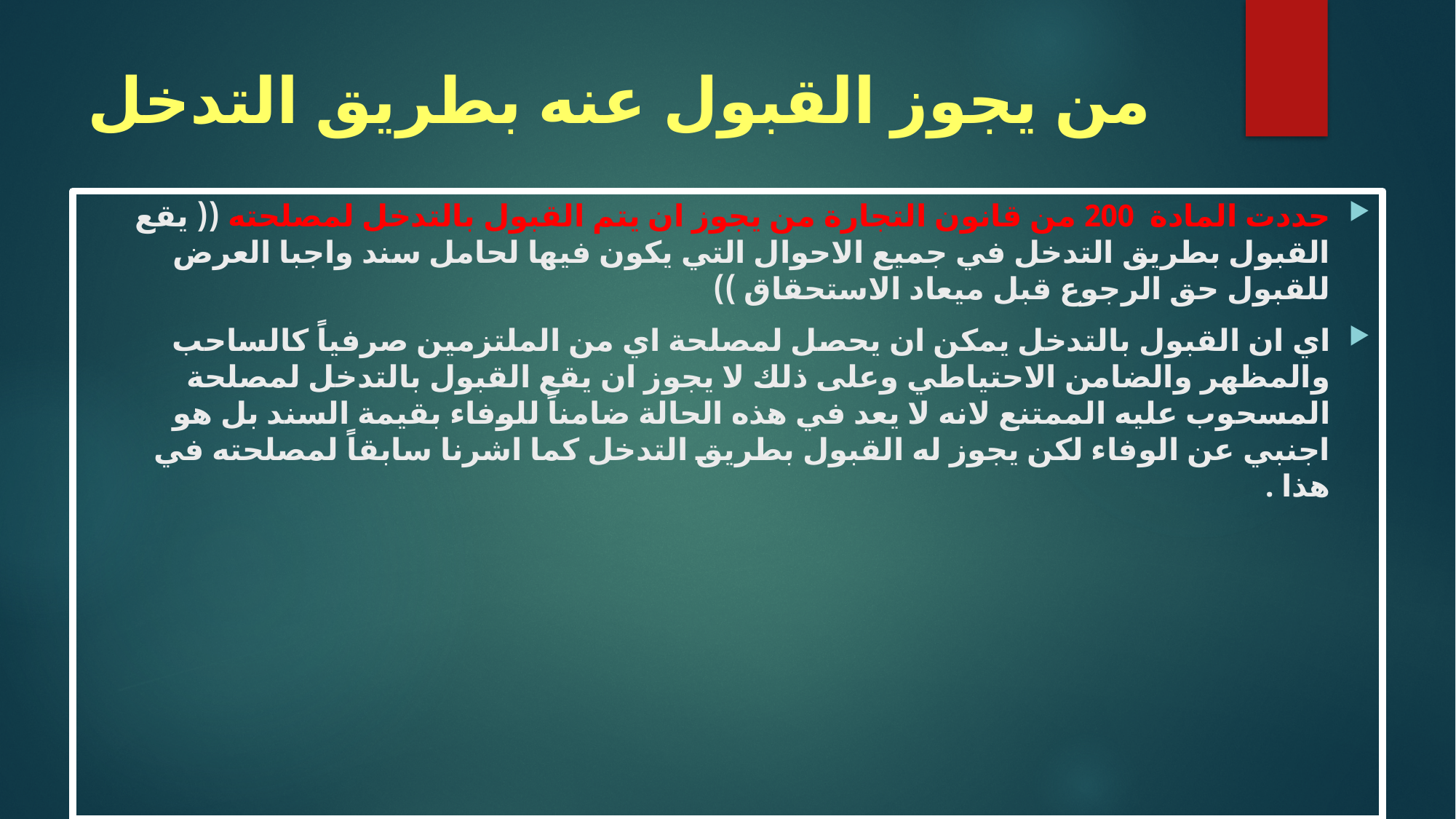

# من يجوز القبول عنه بطريق التدخل
حددت المادة  200 من قانون التجارة من يجوز ان يتم القبول بالتدخل لمصلحته (( يقع القبول بطريق التدخل في جميع الاحوال التي يكون فيها لحامل سند واجبا العرض للقبول حق الرجوع قبل ميعاد الاستحقاق ))
اي ان القبول بالتدخل يمكن ان يحصل لمصلحة اي من الملتزمين صرفياً كالساحب والمظهر والضامن الاحتياطي وعلى ذلك لا يجوز ان يقع القبول بالتدخل لمصلحة المسحوب عليه الممتنع لانه لا يعد في هذه الحالة ضامناً للوفاء بقيمة السند بل هو اجنبي عن الوفاء لكن يجوز له القبول بطريق التدخل كما اشرنا سابقاً لمصلحته في هذا .